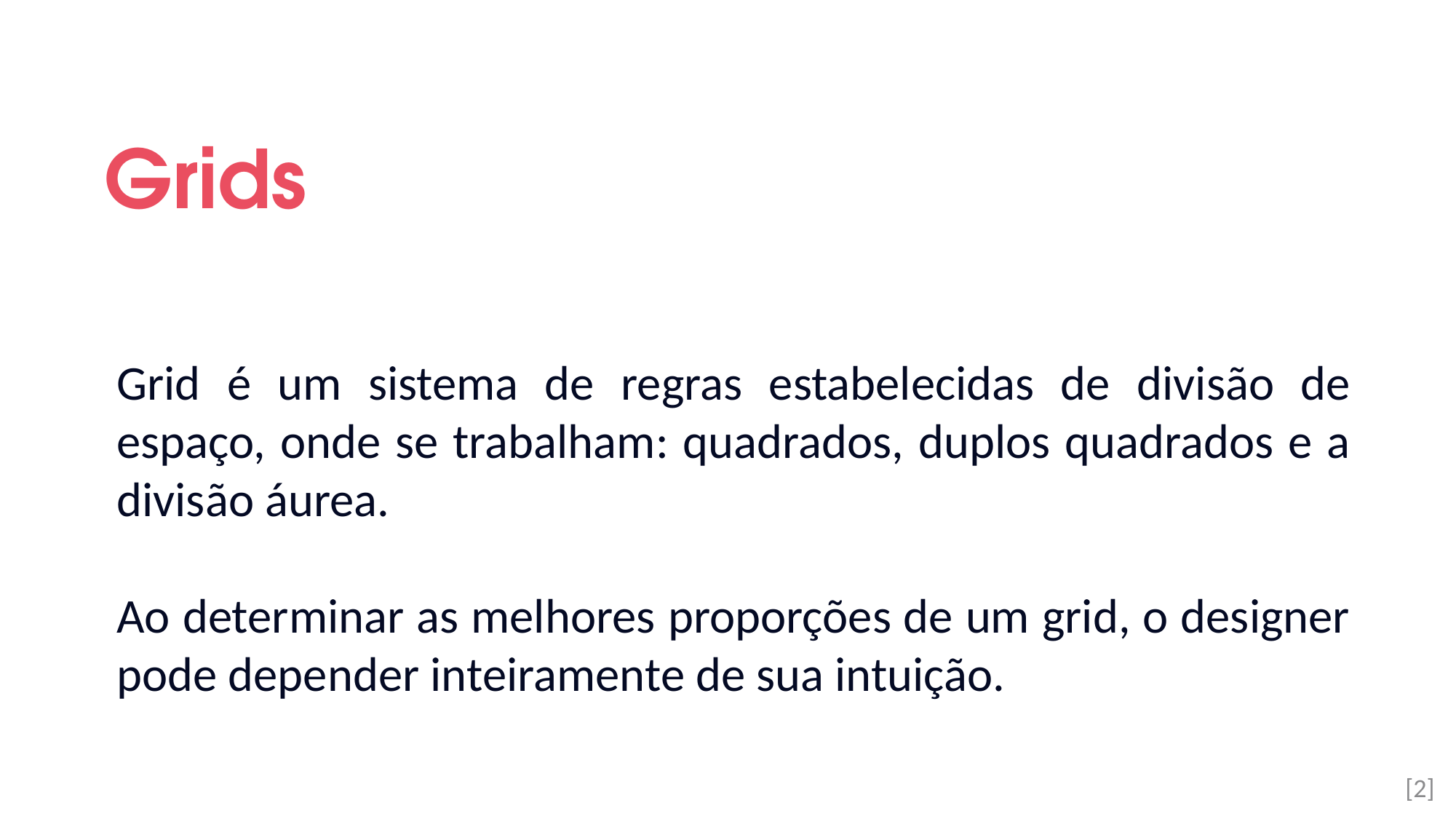

Grids
Grid é um sistema de regras estabelecidas de divisão de espaço, onde se trabalham: quadrados, duplos quadrados e a divisão áurea.

Ao determinar as melhores proporções de um grid, o designer pode depender inteiramente de sua intuição.
[2]